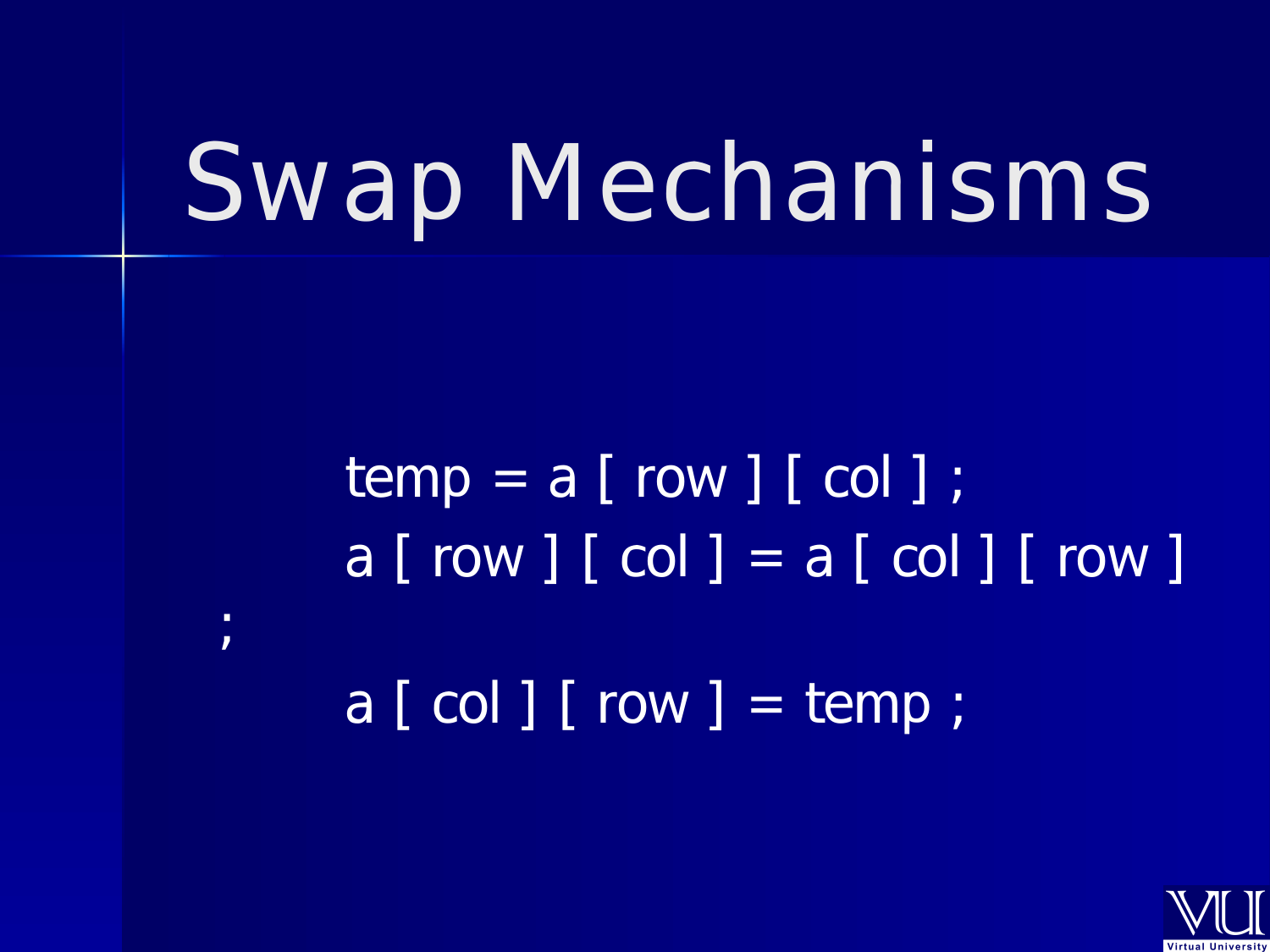

# Swap Mechanisms

		temp = a [ row ] [ col ] ;
		a [ row ] [ col ] = a [ col ] [ row ] ;
		a [ col ] [ row ] = temp ;